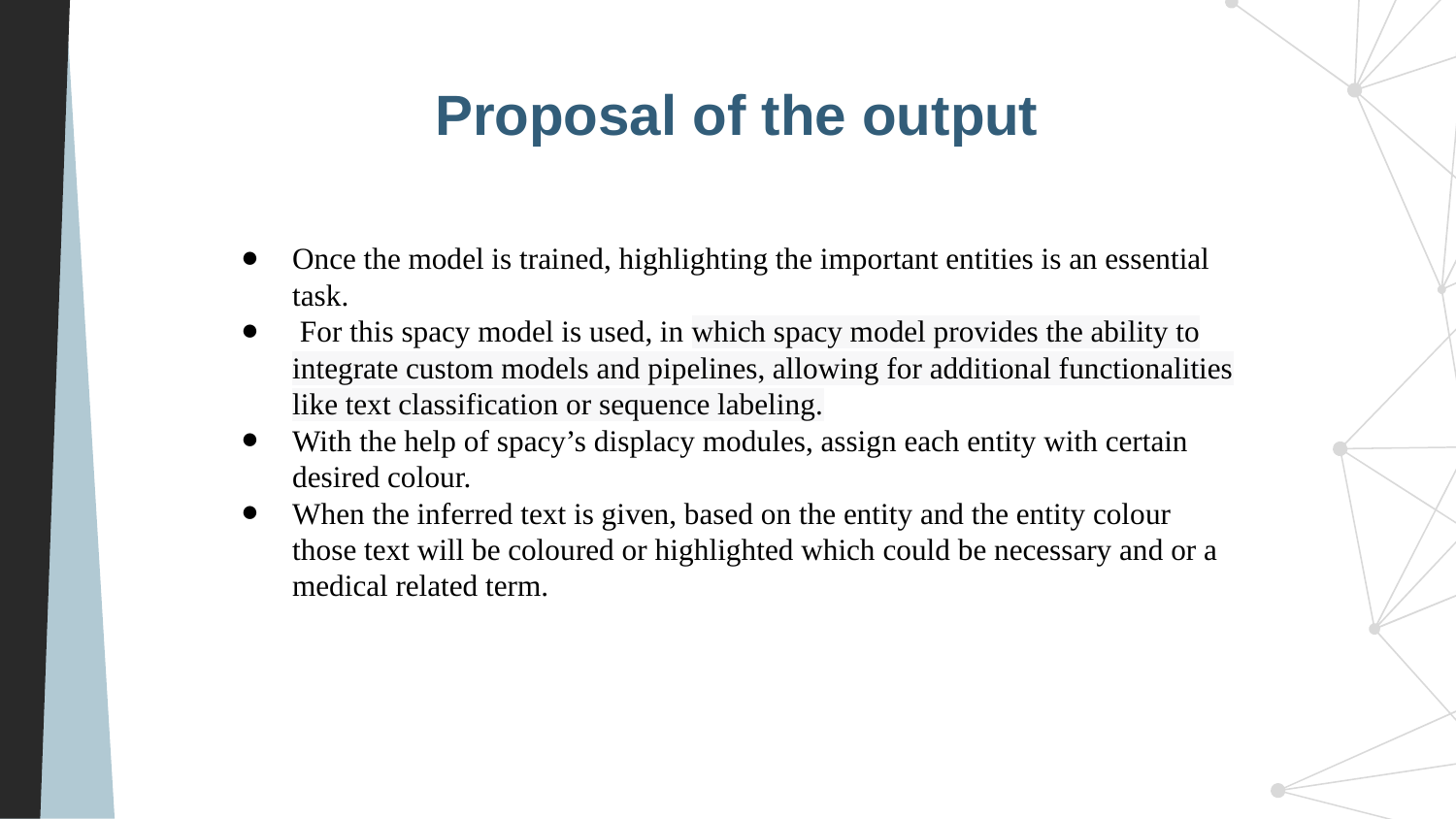

Proposal of the output
Once the model is trained, highlighting the important entities is an essential task.
 For this spacy model is used, in which spacy model provides the ability to integrate custom models and pipelines, allowing for additional functionalities like text classification or sequence labeling.
With the help of spacy’s displacy modules, assign each entity with certain desired colour.
When the inferred text is given, based on the entity and the entity colour those text will be coloured or highlighted which could be necessary and or a medical related term.